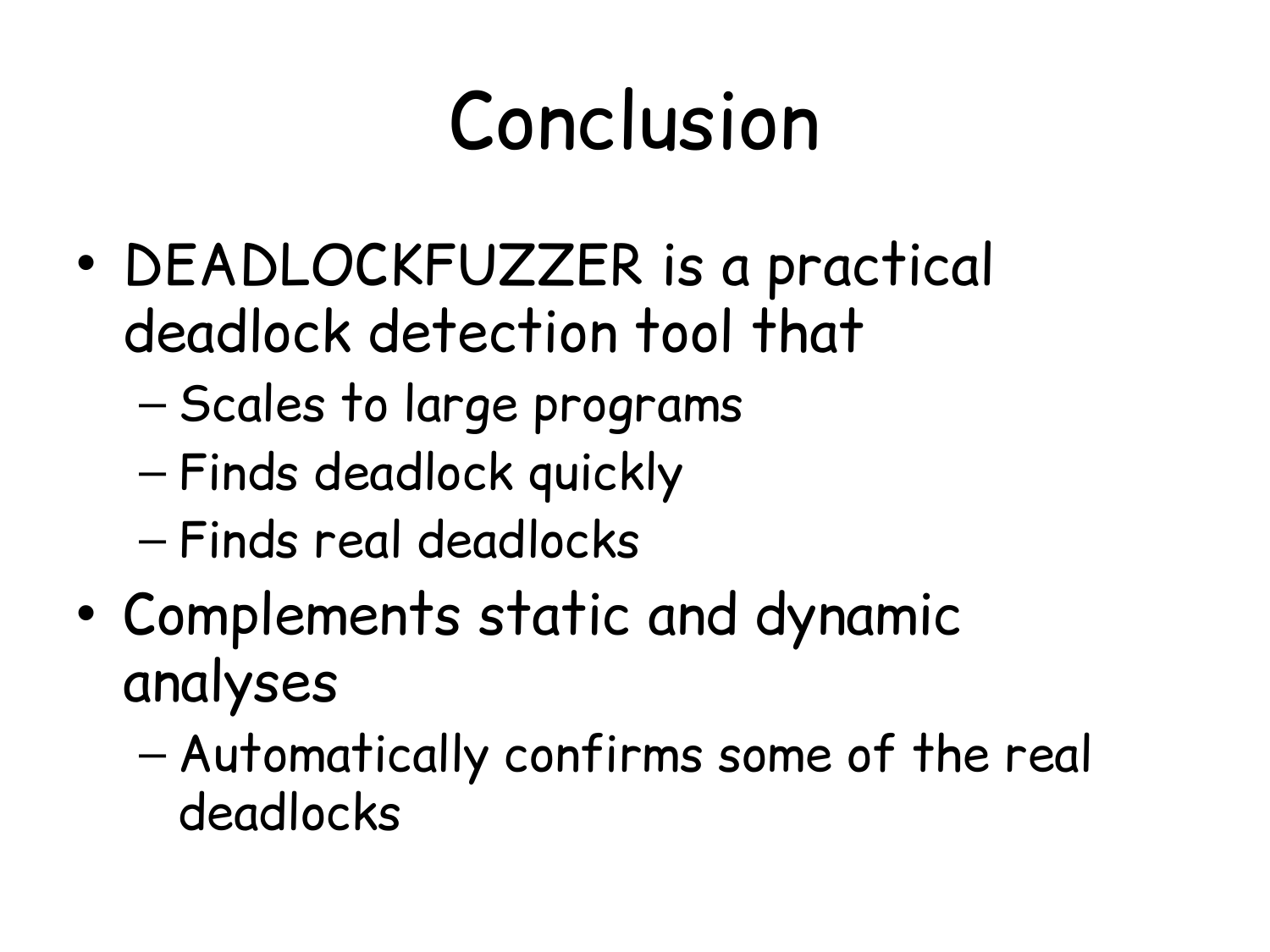

# Conclusion
DEADLOCKFUZZER is a practical deadlock detection tool that
Scales to large programs
Finds deadlock quickly
Finds real deadlocks
Complements static and dynamic analyses
Automatically confirms some of the real deadlocks